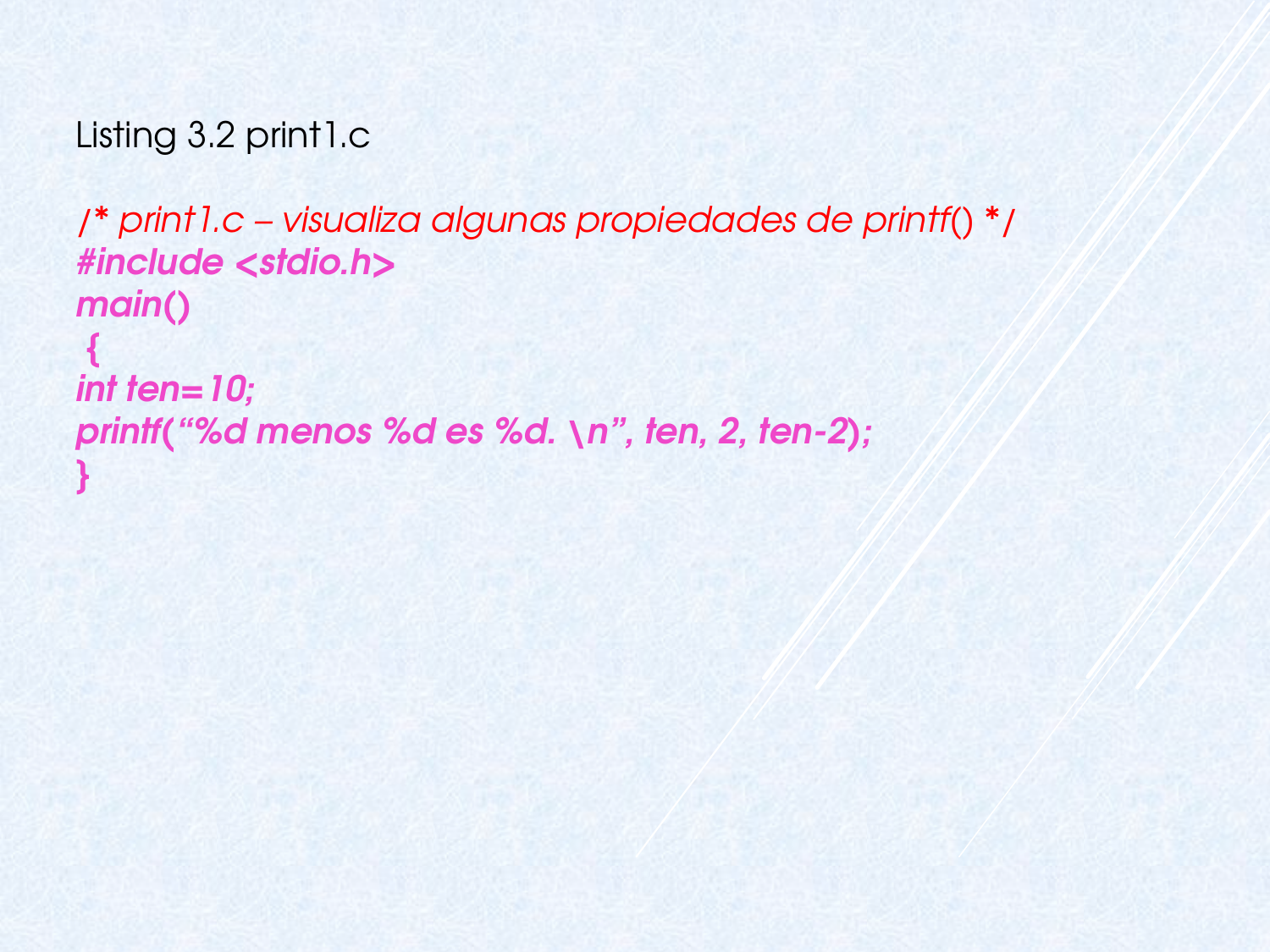

Listing 3.2 print1.c

/* print1.c – visualiza algunas propiedades de printf() */
#include <stdio.h>
main()
 {
int ten=10;
printf(“%d menos %d es %d. \n”, ten, 2, ten-2);
}